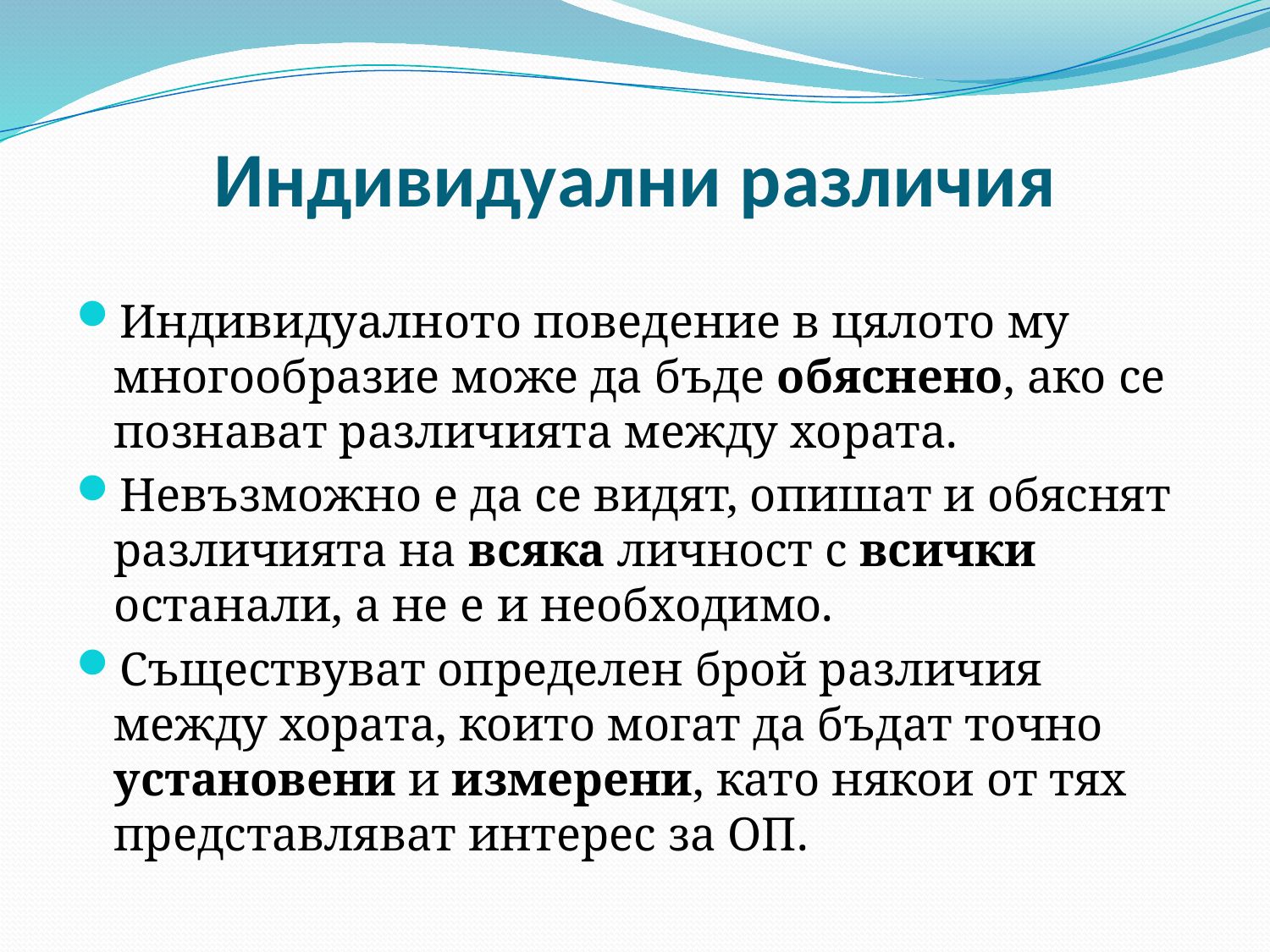

# Индивидуални различия
Индивидуалното поведение в цялото му многообразие може да бъде обяснено, ако се познават различията между хората.
Невъзможно е да се видят, опишат и обяснят различията на всяка личност с всички останали, а не е и необходимо.
Съществуват определен брой различия между хората, които могат да бъдат точно установени и измерени, като някои от тях представляват интерес за ОП.